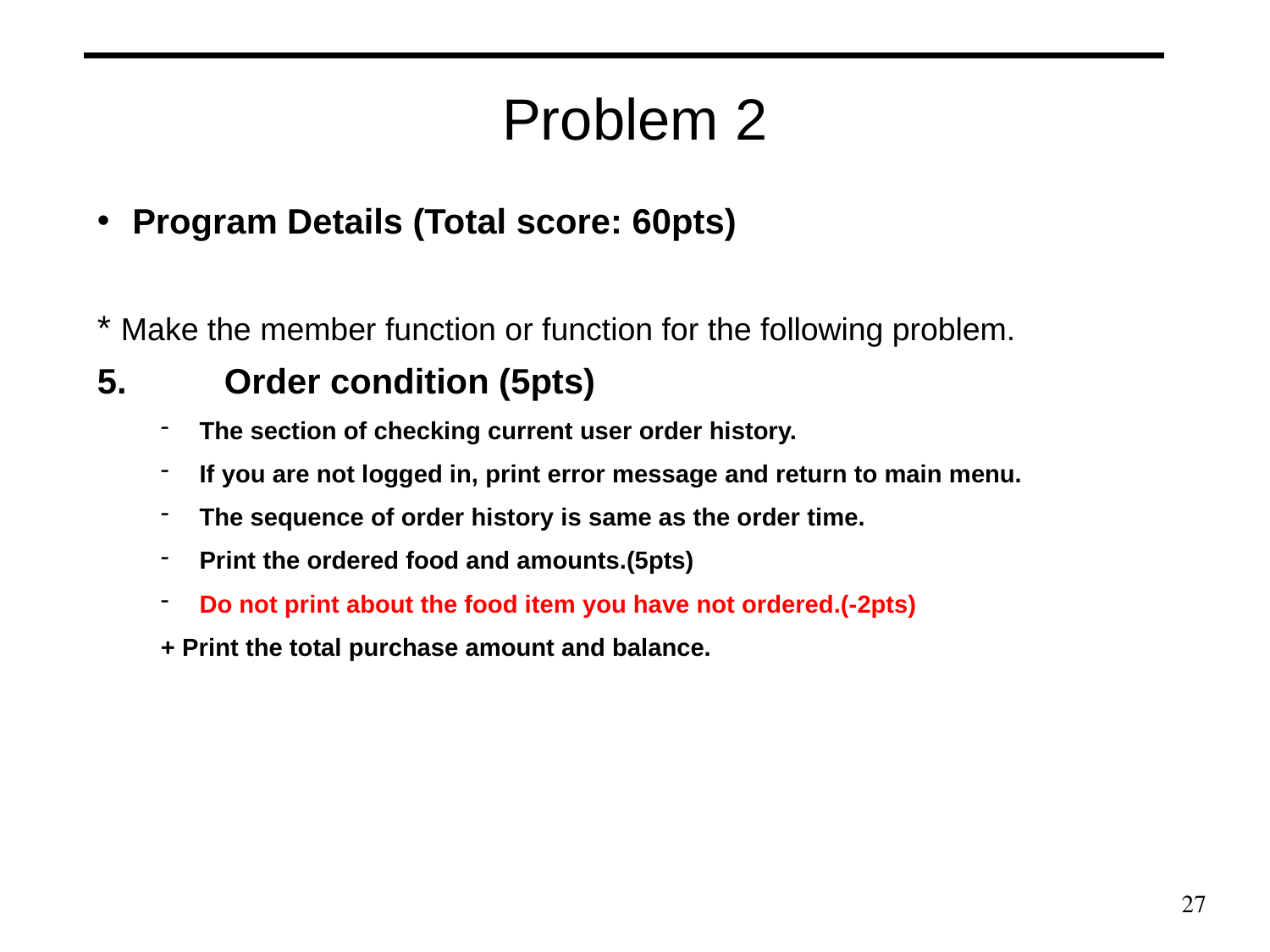

Problem 2
Program Details (Total score: 60pts)

* Make the member function or function for the following problem.
5.	Order condition (5pts)
The section of checking current user order history.
If you are not logged in, print error message and return to main menu.
The sequence of order history is same as the order time.
Print the ordered food and amounts.(5pts)
Do not print about the food item you have not ordered.(-2pts)
+ Print the total purchase amount and balance.